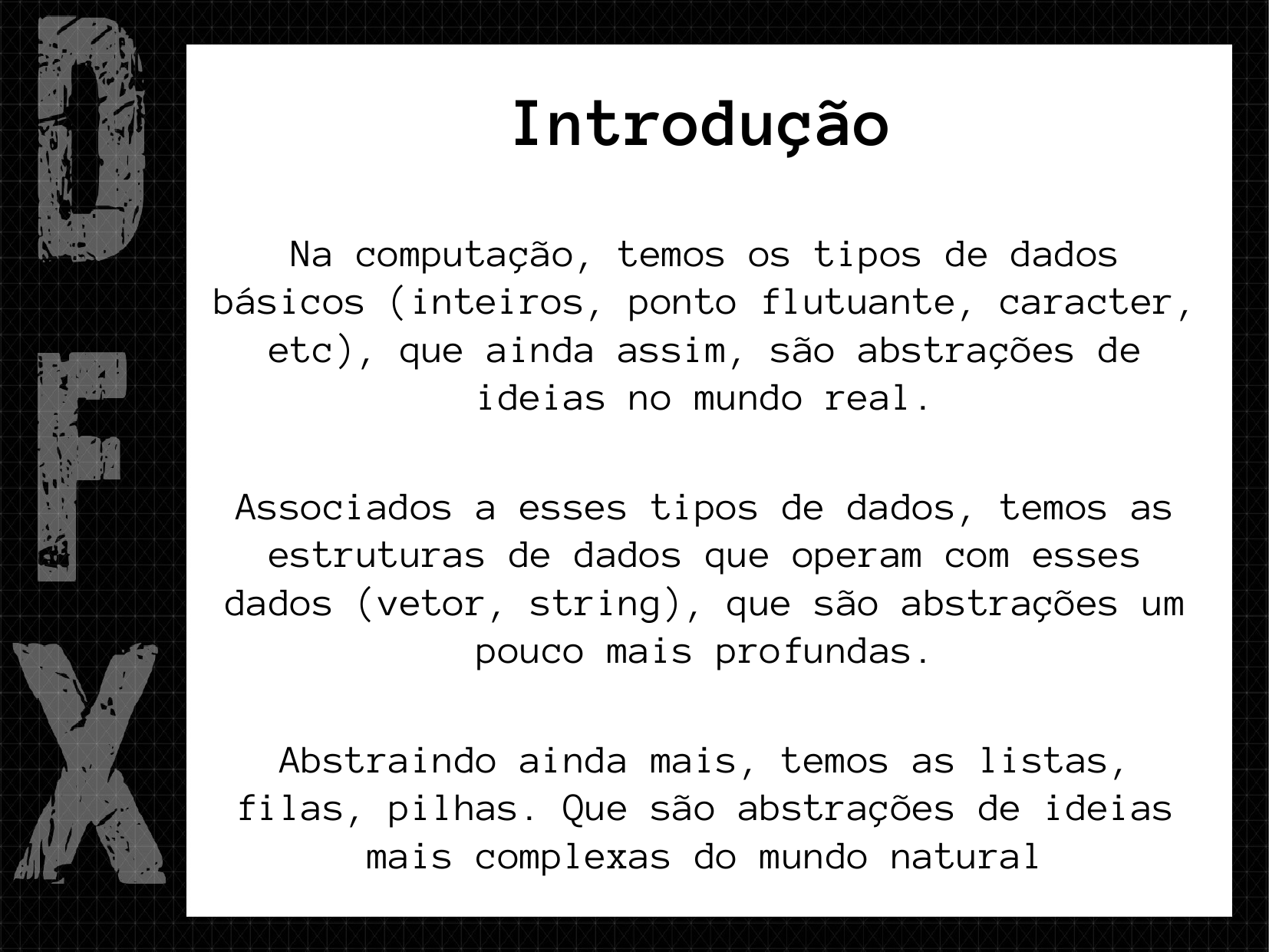

Introdução
Na computação, temos os tipos de dados básicos (inteiros, ponto flutuante, caracter, etc), que ainda assim, são abstrações de ideias no mundo real.

Associados a esses tipos de dados, temos as estruturas de dados que operam com esses dados (vetor, string), que são abstrações um pouco mais profundas.

Abstraindo ainda mais, temos as listas, filas, pilhas. Que são abstrações de ideias mais complexas do mundo natural